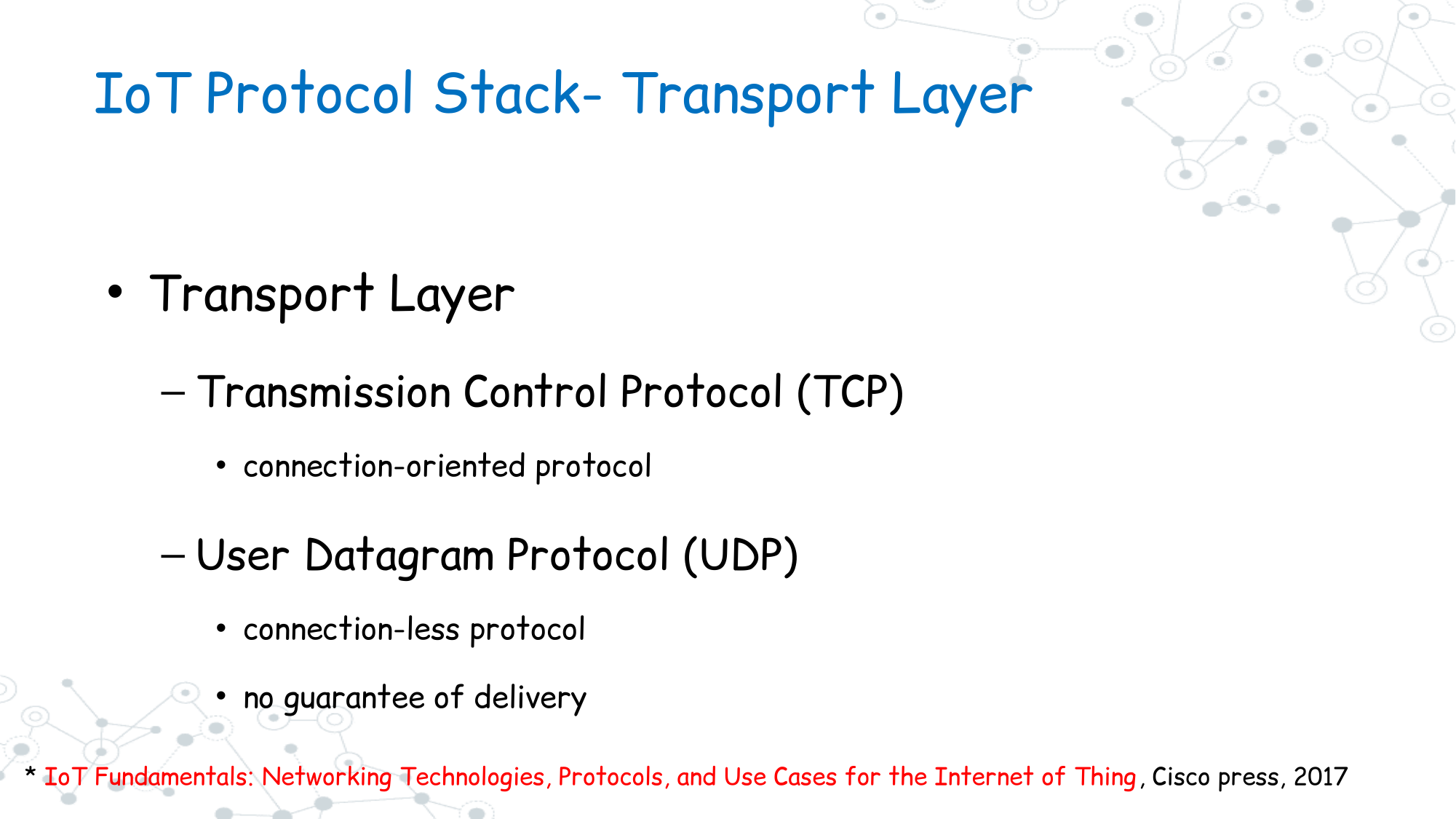

# IoT Protocol Stack- Transport Layer
Transport Layer
Transmission Control Protocol (TCP)
connection-oriented protocol
User Datagram Protocol (UDP)
connection-less protocol
no guarantee of delivery
* IoT Fundamentals: Networking Technologies, Protocols, and Use Cases for the Internet of Thing, Cisco press, 2017